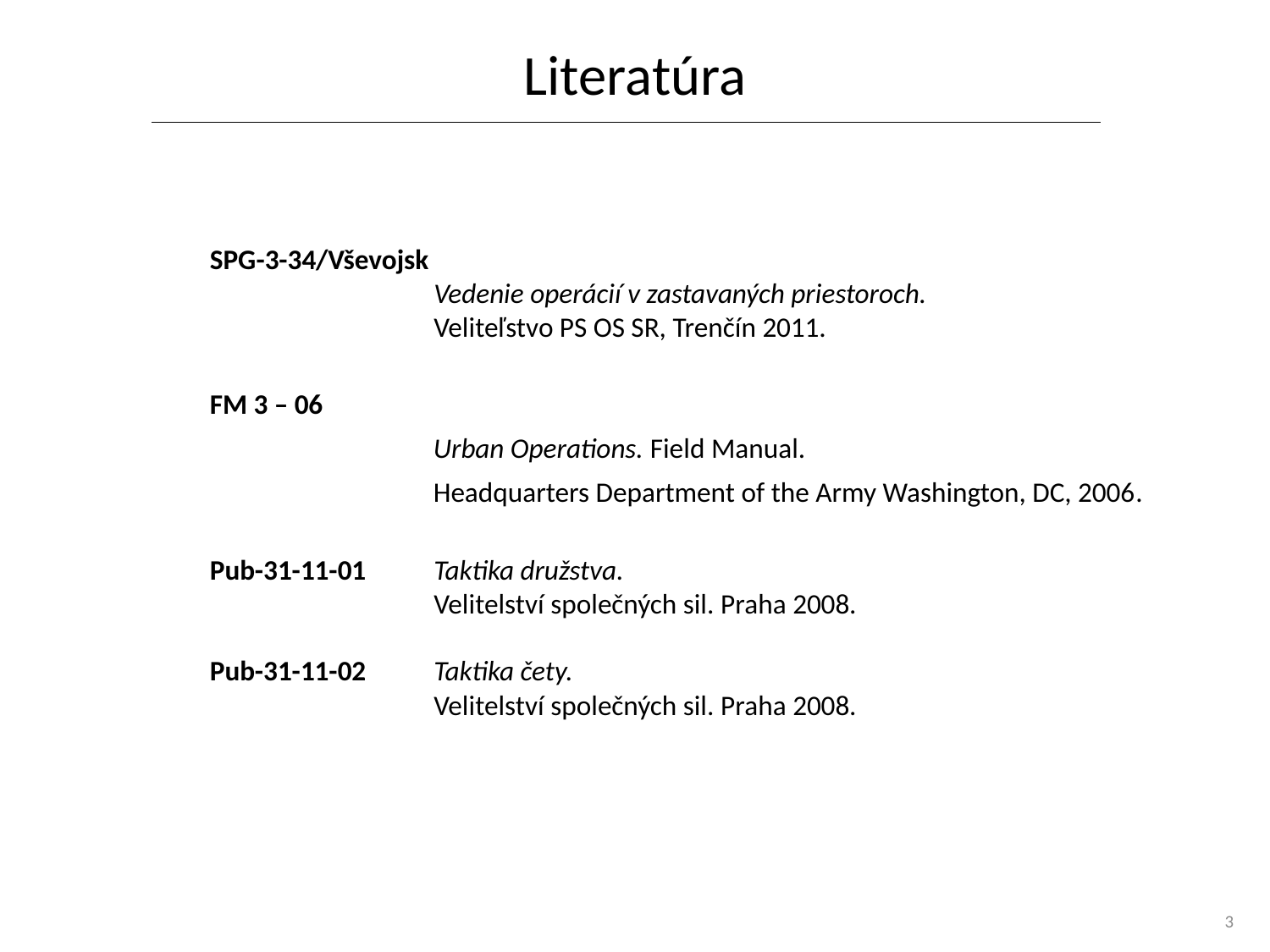

# Literatúra
SPG-3-34/Vševojsk
	Vedenie operácií v zastavaných priestoroch.
	Veliteľstvo PS OS SR, Trenčín 2011.

FM 3 – 06
Urban Operations. Field Manual.
Headquarters Department of the Army Washington, DC, 2006.

Pub-31-11-01  	Taktika družstva.
	Velitelství společných sil. Praha 2008.

Pub-31-11-02  	Taktika čety.
	Velitelství společných sil. Praha 2008.

3